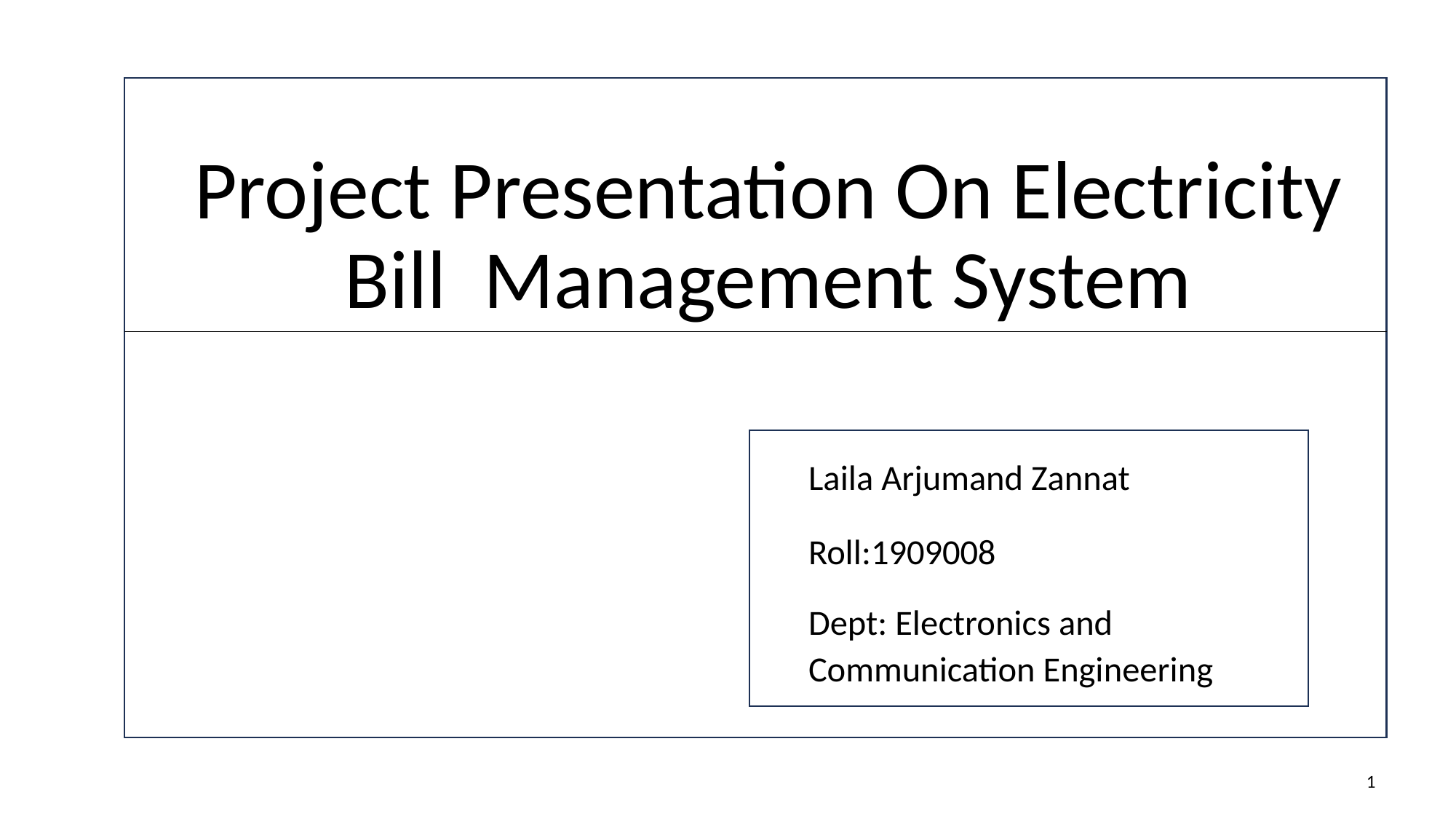

# Project Presentation On Electricity Bill  Management System

Laila Arjumand Zannat
Roll:1909008
Dept: Electronics and Communication Engineering

1